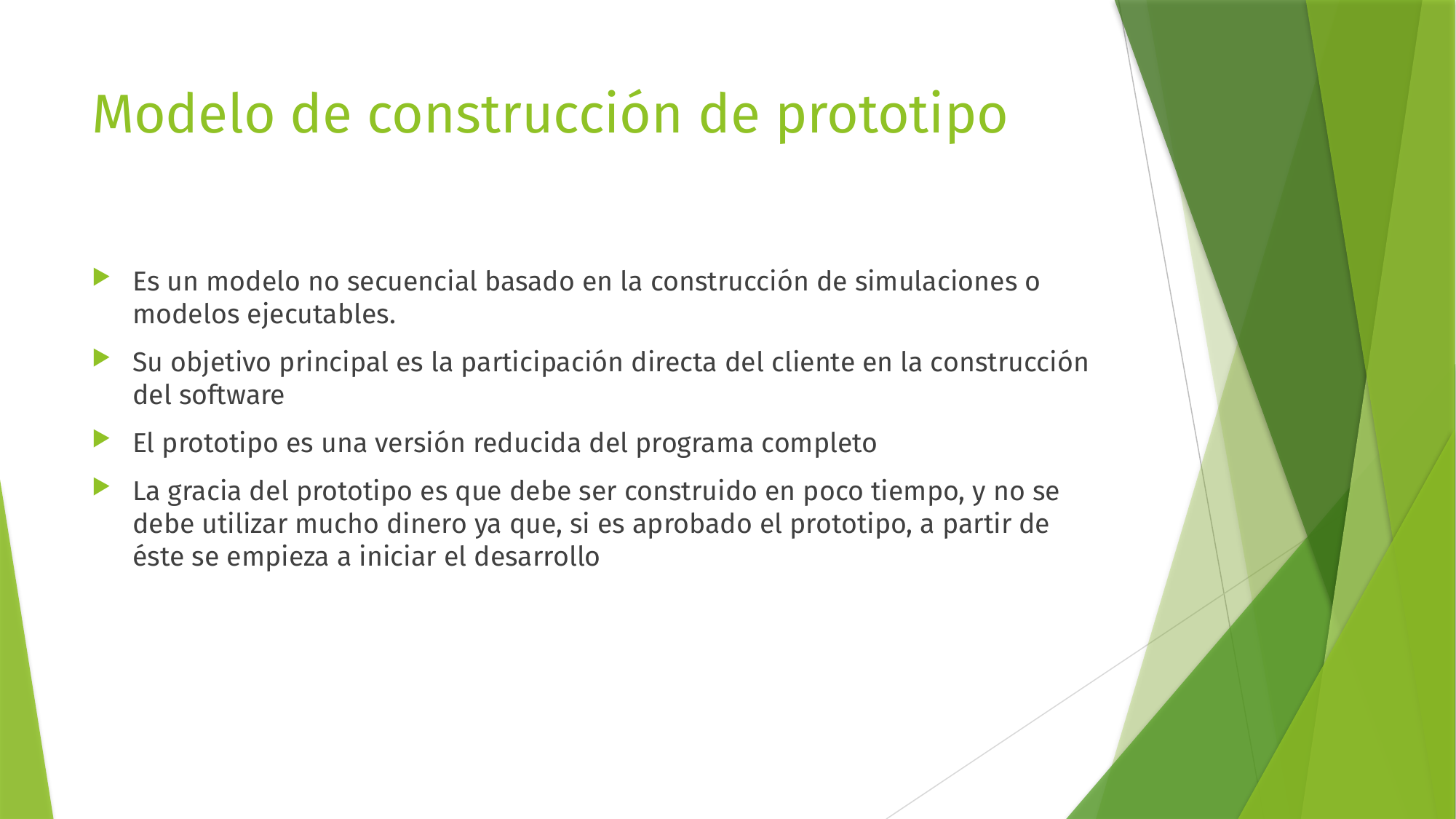

# Modelo de construcción de prototipo
Es un modelo no secuencial basado en la construcción de simulaciones o modelos ejecutables.
Su objetivo principal es la participación directa del cliente en la construcción del software
El prototipo es una versión reducida del programa completo
La gracia del prototipo es que debe ser construido en poco tiempo, y no se debe utilizar mucho dinero ya que, si es aprobado el prototipo, a partir de éste se empieza a iniciar el desarrollo